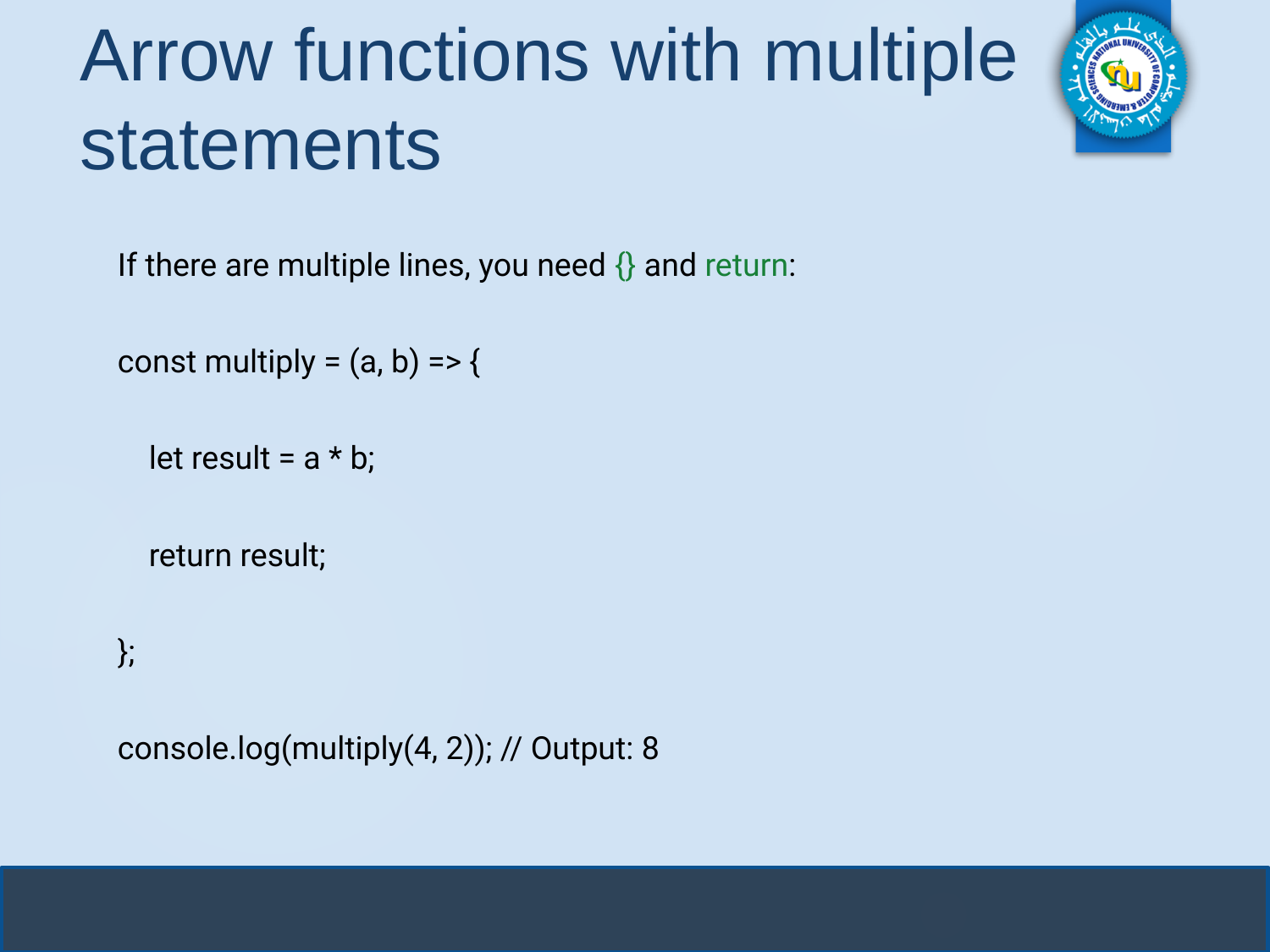

# Arrow functions with multiple statements
If there are multiple lines, you need {} and return:
const multiply = (a, b) => {
    let result = a * b;
    return result;
};
console.log(multiply(4, 2)); // Output: 8